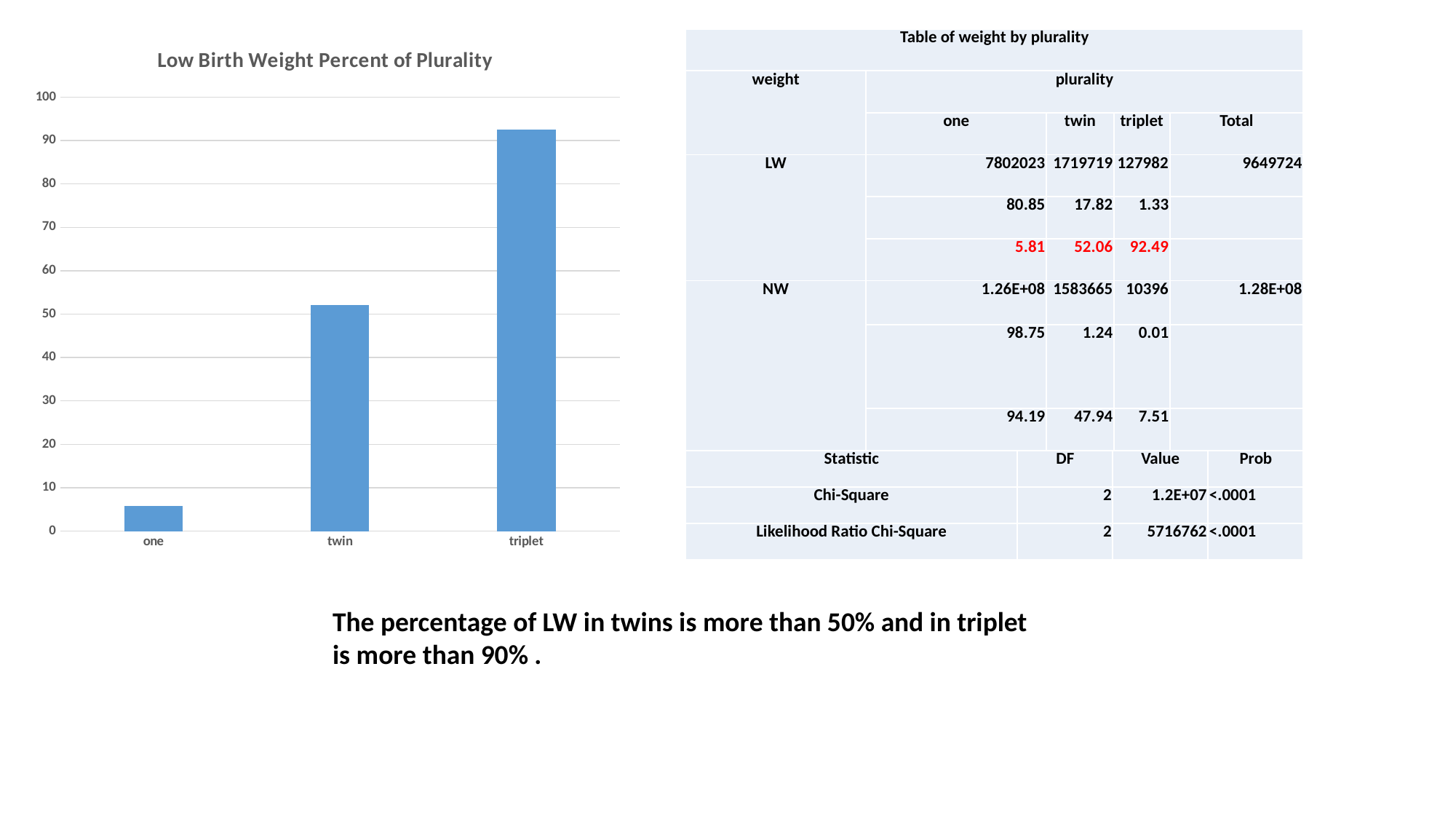

### Chart: Low Birth Weight Percent of Plurality

| Category |  |
|---|---|
| one | 5.81 |
| twin | 52.06 |
| triplet | 92.49 |
| Table of weight by plurality |  |  |  |  |
| --- | --- | --- | --- | --- |
| weight | plurality |  |  |  |
|  | one | twin | triplet | Total |
| LW | 7802023 | 1719719 | 127982 | 9649724 |
|  | 80.85 | 17.82 | 1.33 |  |
|  | 5.81 | 52.06 | 92.49 |  |
| NW | 1.26E+08 | 1583665 | 10396 | 1.28E+08 |
|  | 98.75 | 1.24 | 0.01 |  |
|  | 94.19 | 47.94 | 7.51 |  |
| Statistic | DF | Value | Prob |
| --- | --- | --- | --- |
| Chi-Square | 2 | 1.2E+07 | <.0001 |
| Likelihood Ratio Chi-Square | 2 | 5716762 | <.0001 |
The percentage of LW in twins is more than 50% and in triplet is more than 90% .